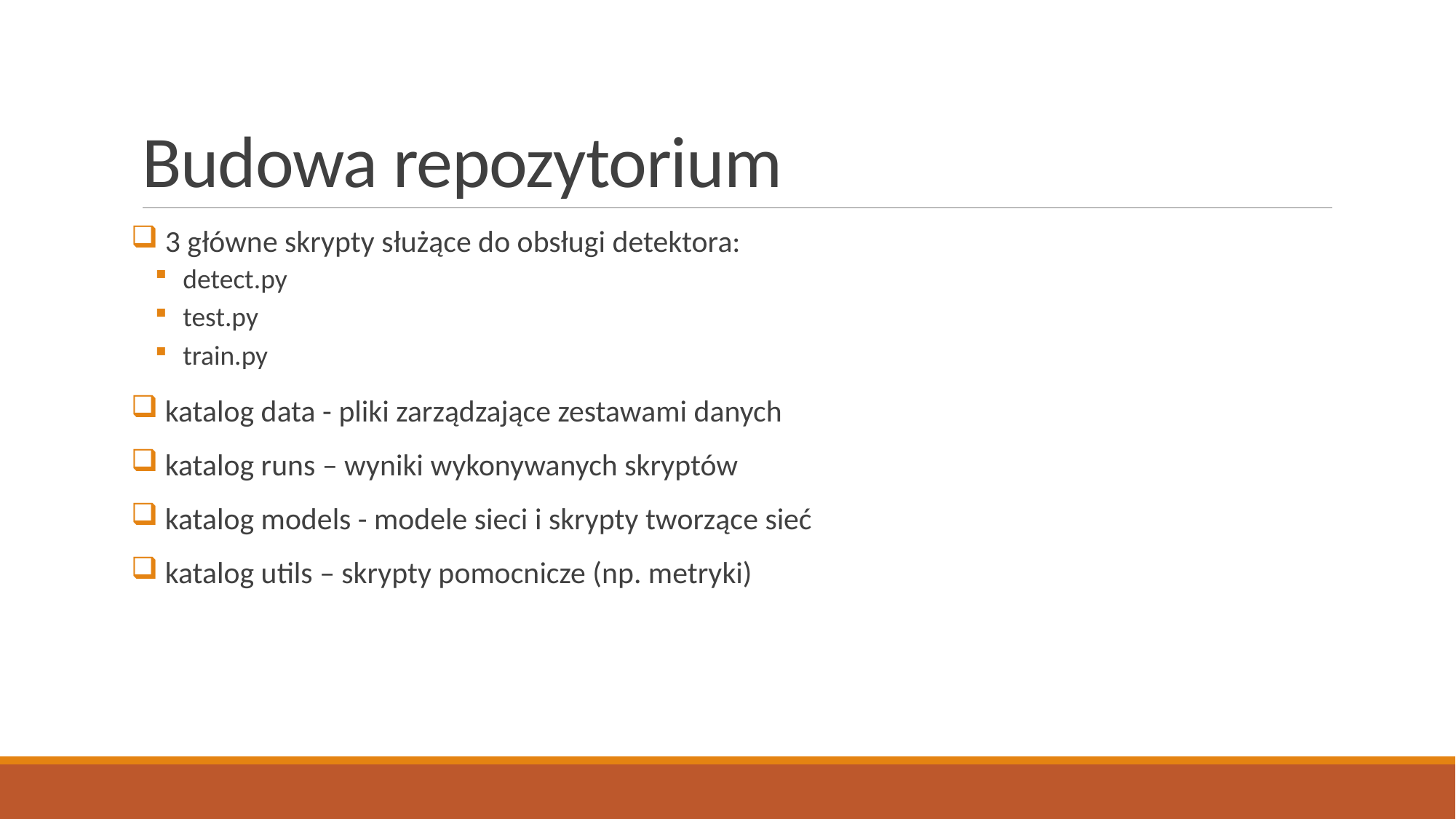

# Budowa repozytorium
 3 główne skrypty służące do obsługi detektora:
 detect.py
 test.py
 train.py
 katalog data - pliki zarządzające zestawami danych
 katalog runs – wyniki wykonywanych skryptów
 katalog models - modele sieci i skrypty tworzące sieć
 katalog utils – skrypty pomocnicze (np. metryki)